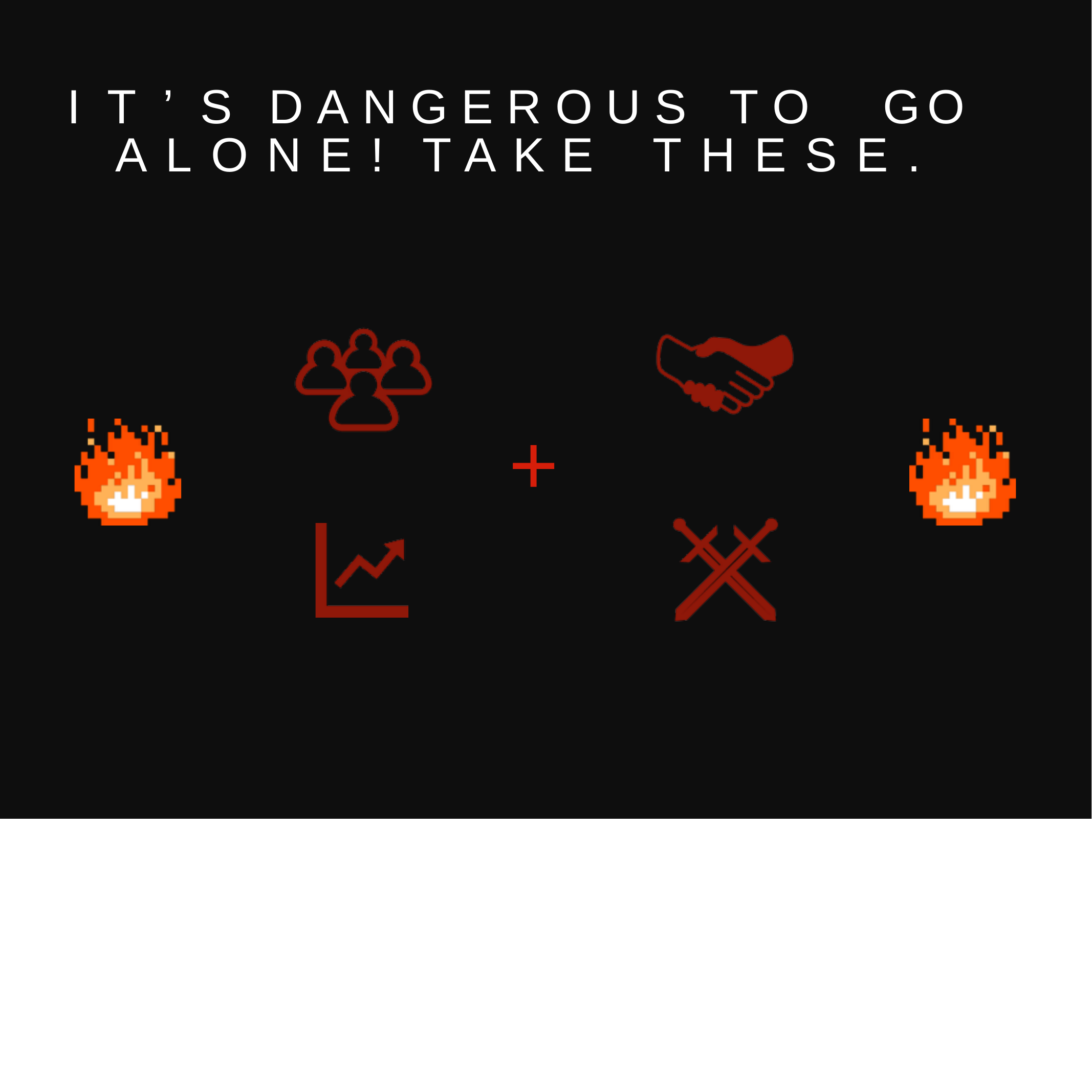

IT’S	DANGEROUS	TO	GO  ALONE!	TAKE	THESE.

+